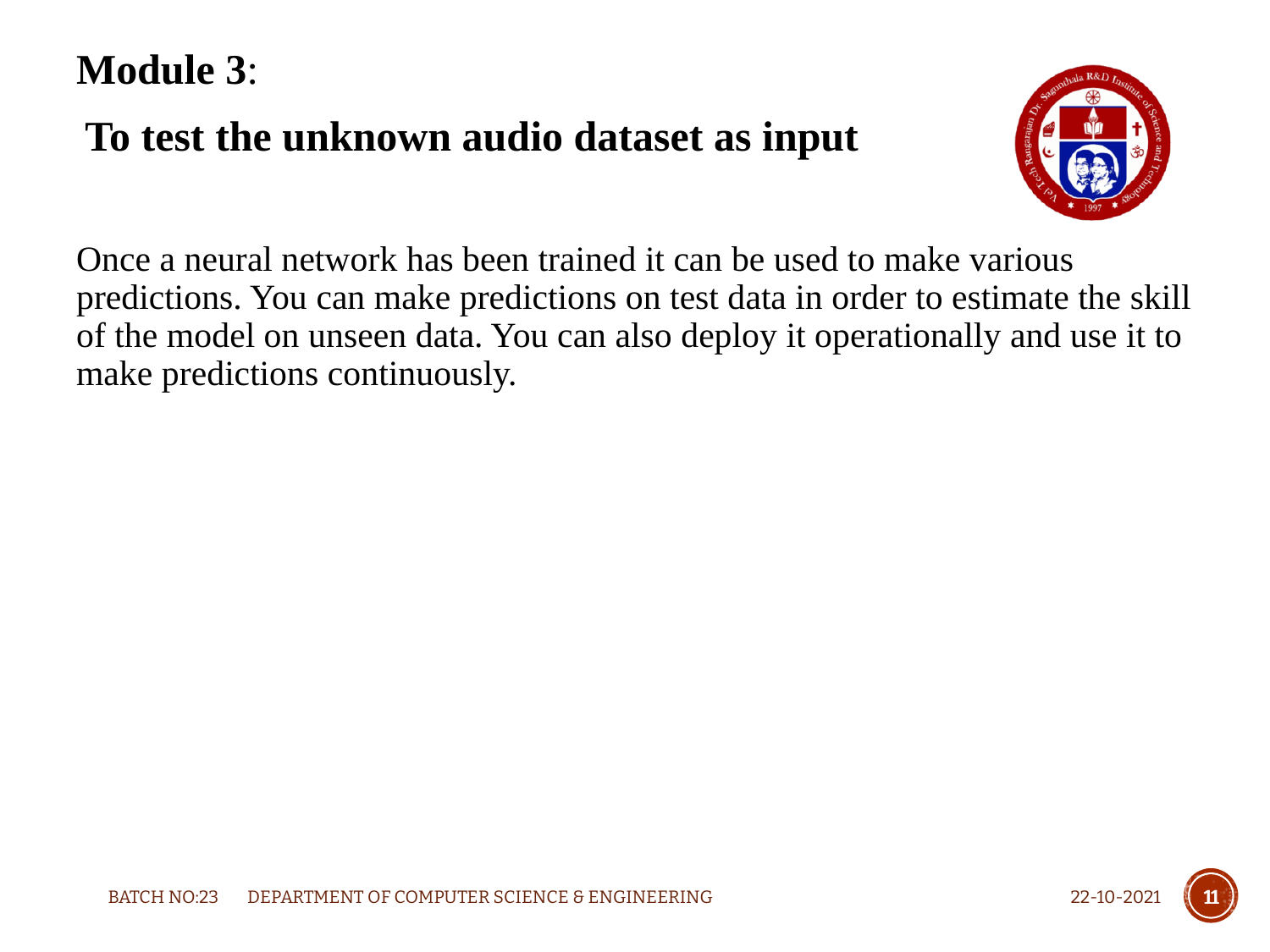

Module 3:
 To test the unknown audio dataset as input

Once a neural network has been trained it can be used to make various predictions. You can make predictions on test data in order to estimate the skill of the model on unseen data. You can also deploy it operationally and use it to make predictions continuously.
BATCH NO:23        DEPARTMENT OF COMPUTER SCIENCE & ENGINEERING
22-10-2021
11